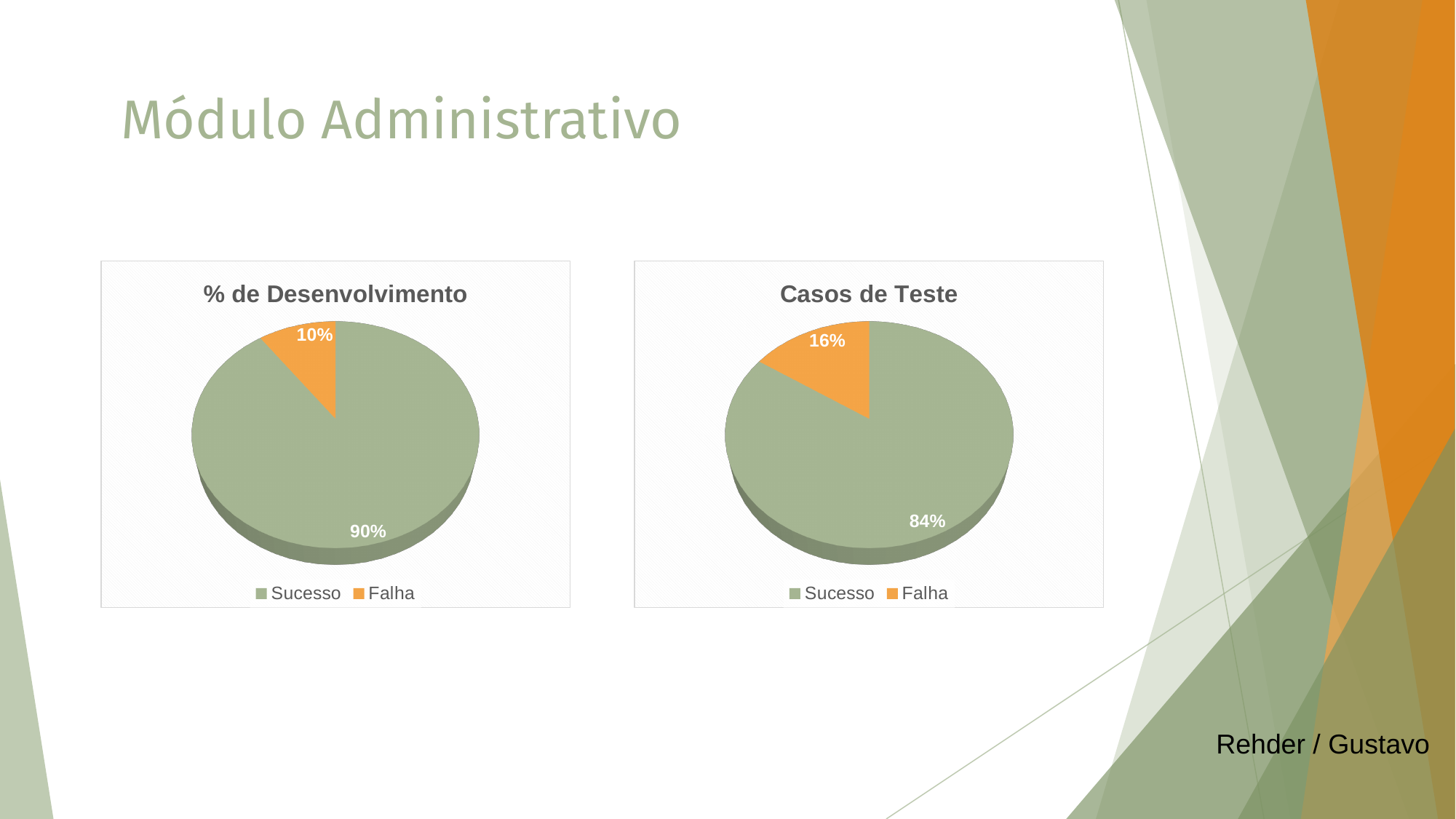

# Módulo Administrativo

[unsupported chart]

[unsupported chart]

Rehder / Gustavo